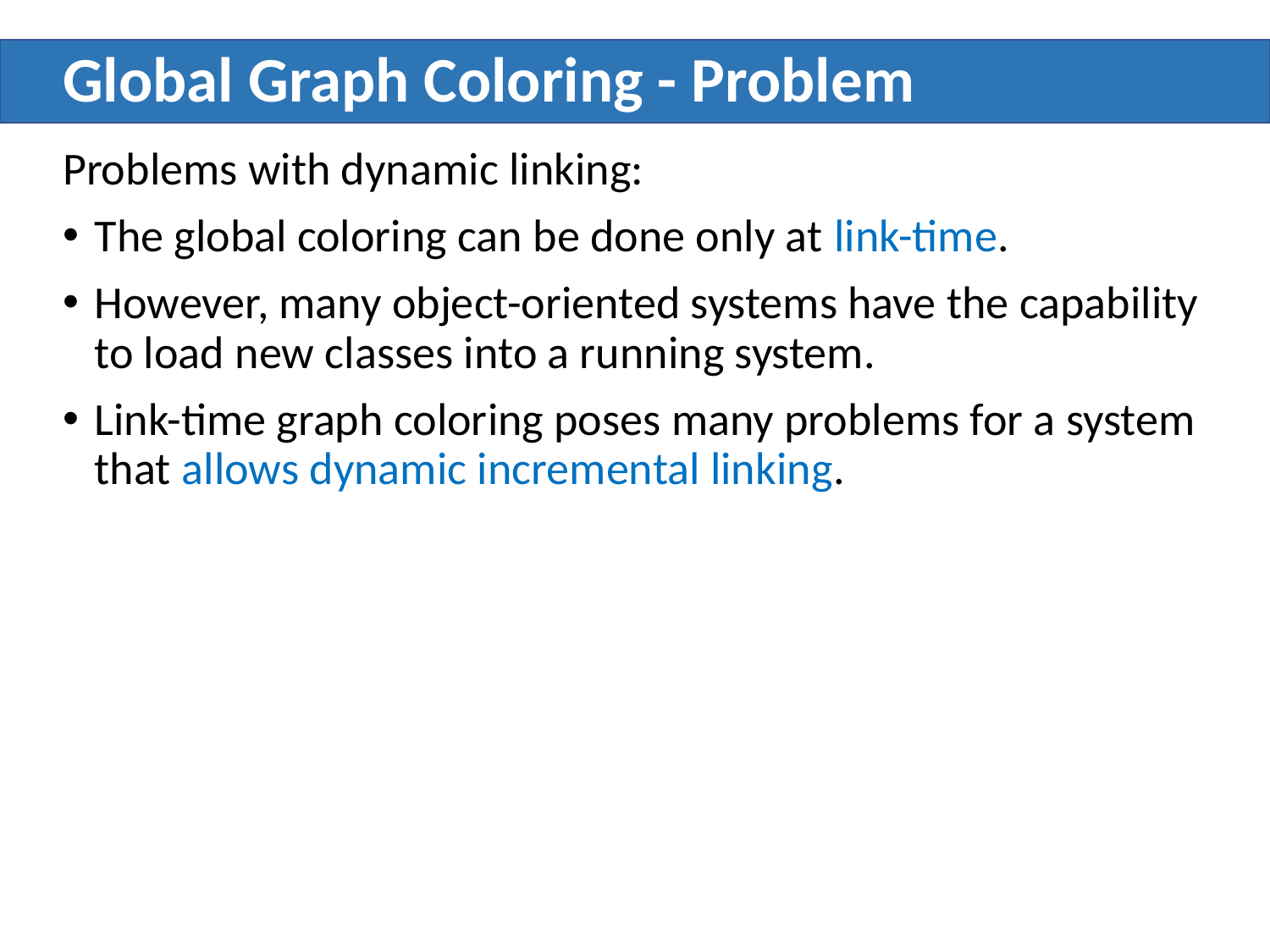

# Global Graph Coloring - Problem
Problems with dynamic linking:
The global coloring can be done only at link-time.
However, many object-oriented systems have the capability to load new classes into a running system.
Link-time graph coloring poses many problems for a system that allows dynamic incremental linking.